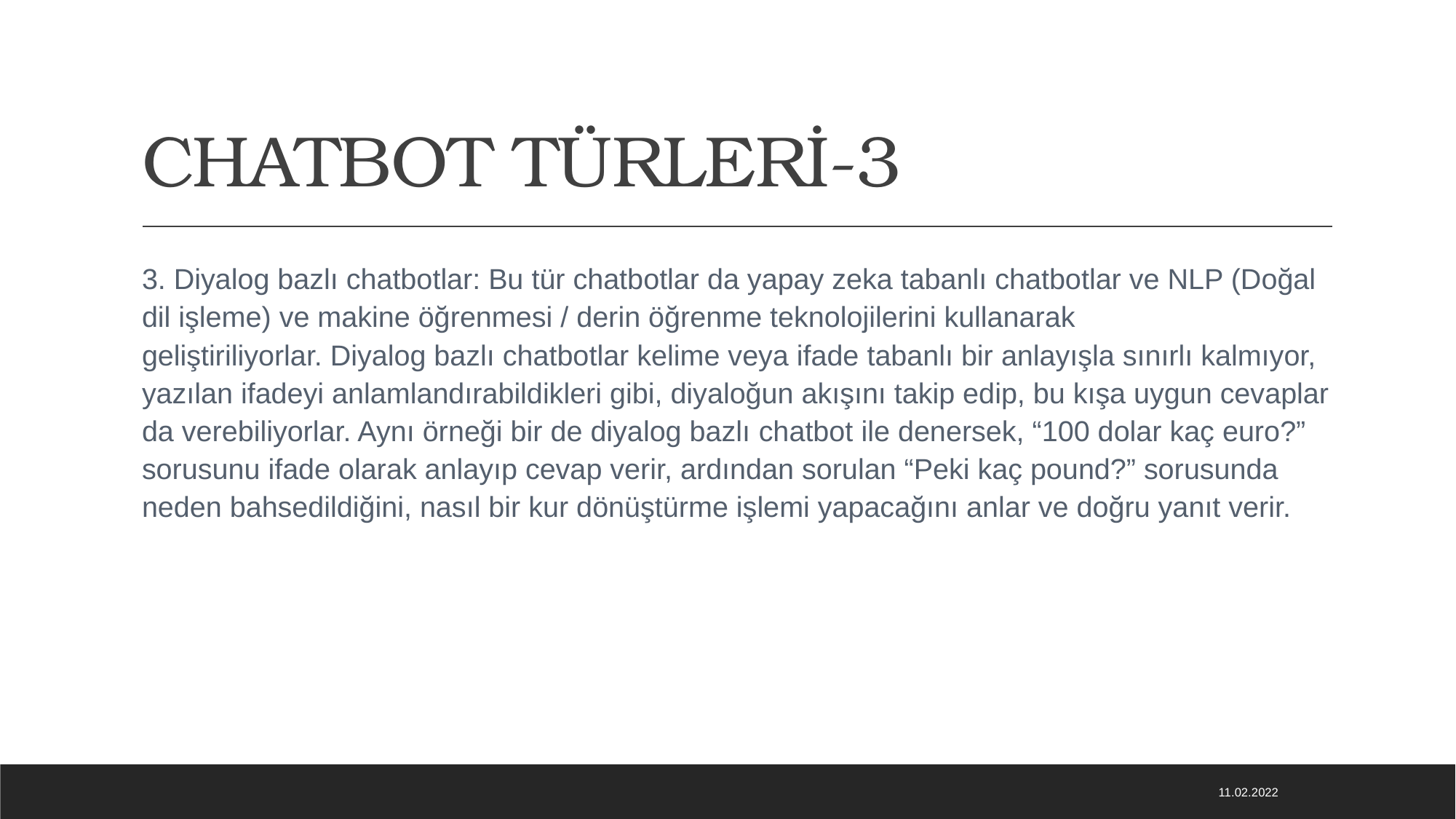

# CHATBOT TÜRLERİ-3
3. Diyalog bazlı chatbotlar: Bu tür chatbotlar da yapay zeka tabanlı chatbotlar ve NLP (Doğal dil işleme) ve makine öğrenmesi / derin öğrenme teknolojilerini kullanarak geliştiriliyorlar. Diyalog bazlı chatbotlar kelime veya ifade tabanlı bir anlayışla sınırlı kalmıyor, yazılan ifadeyi anlamlandırabildikleri gibi, diyaloğun akışını takip edip, bu kışa uygun cevaplar da verebiliyorlar. Aynı örneği bir de diyalog bazlı chatbot ile denersek, “100 dolar kaç euro?” sorusunu ifade olarak anlayıp cevap verir, ardından sorulan “Peki kaç pound?” sorusunda neden bahsedildiğini, nasıl bir kur dönüştürme işlemi yapacağını anlar ve doğru yanıt verir.

11.02.2022